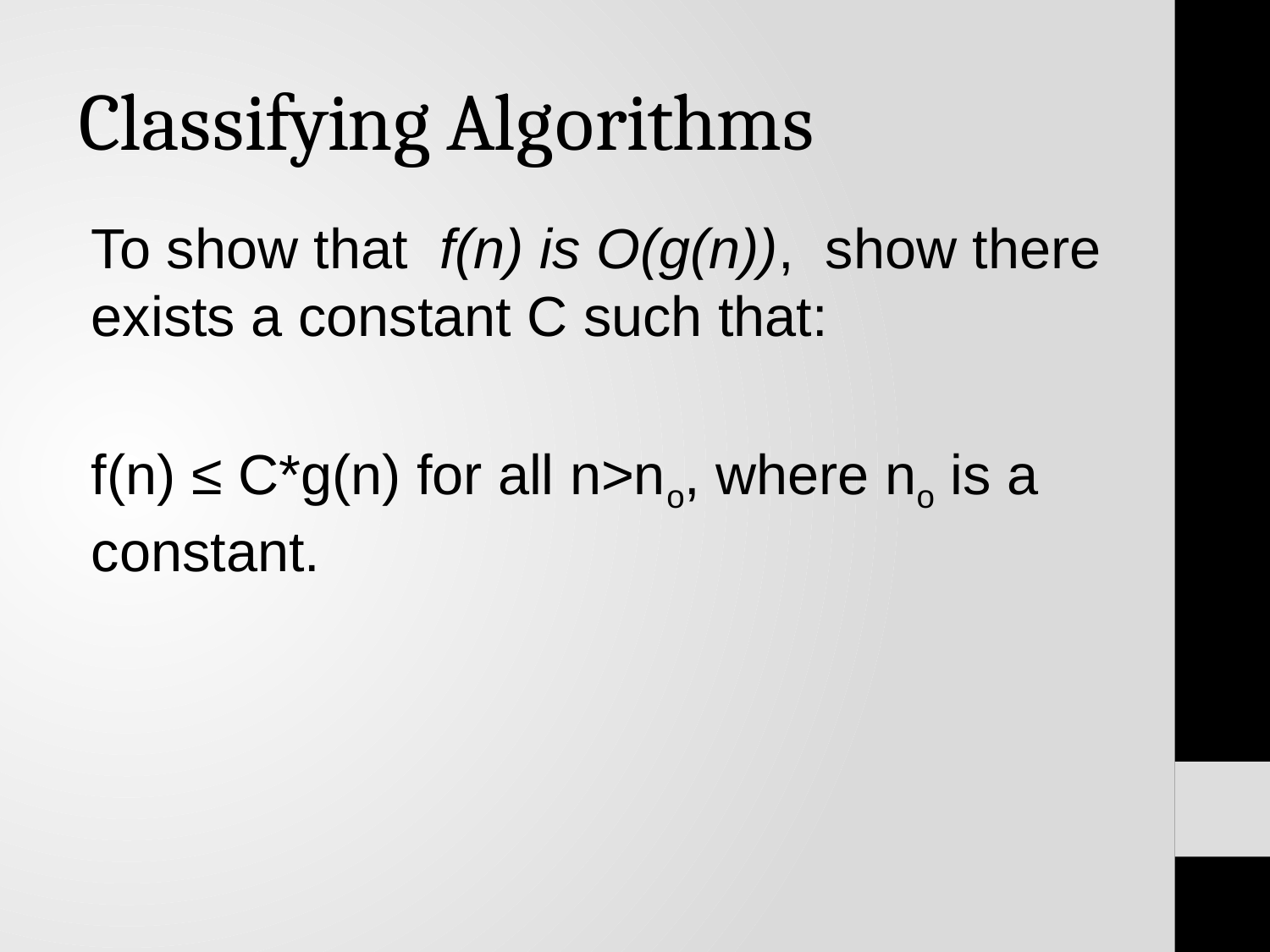

# Classifying Algorithms
To show that  f(n) is O(g(n)),  show there exists a constant C such that:

f(n) ≤ C*g(n) for all n>no, where no is a constant.